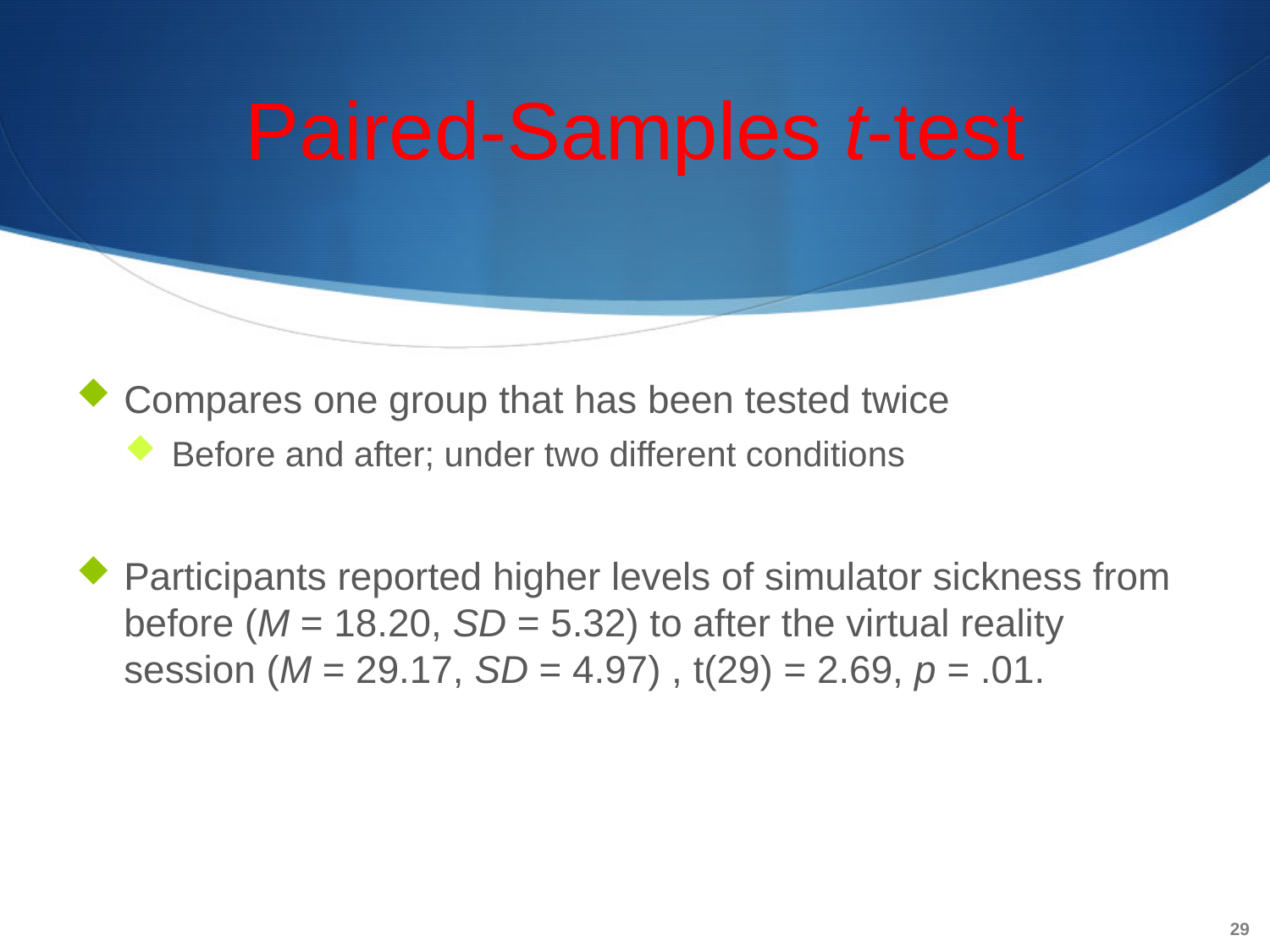

# Paired-Samples t-test
Compares one group that has been tested twice
Before and after; under two different conditions
Participants reported higher levels of simulator sickness from before (M = 18.20, SD = 5.32) to after the virtual reality session (M = 29.17, SD = 4.97) , t(29) = 2.69, p = .01.

29